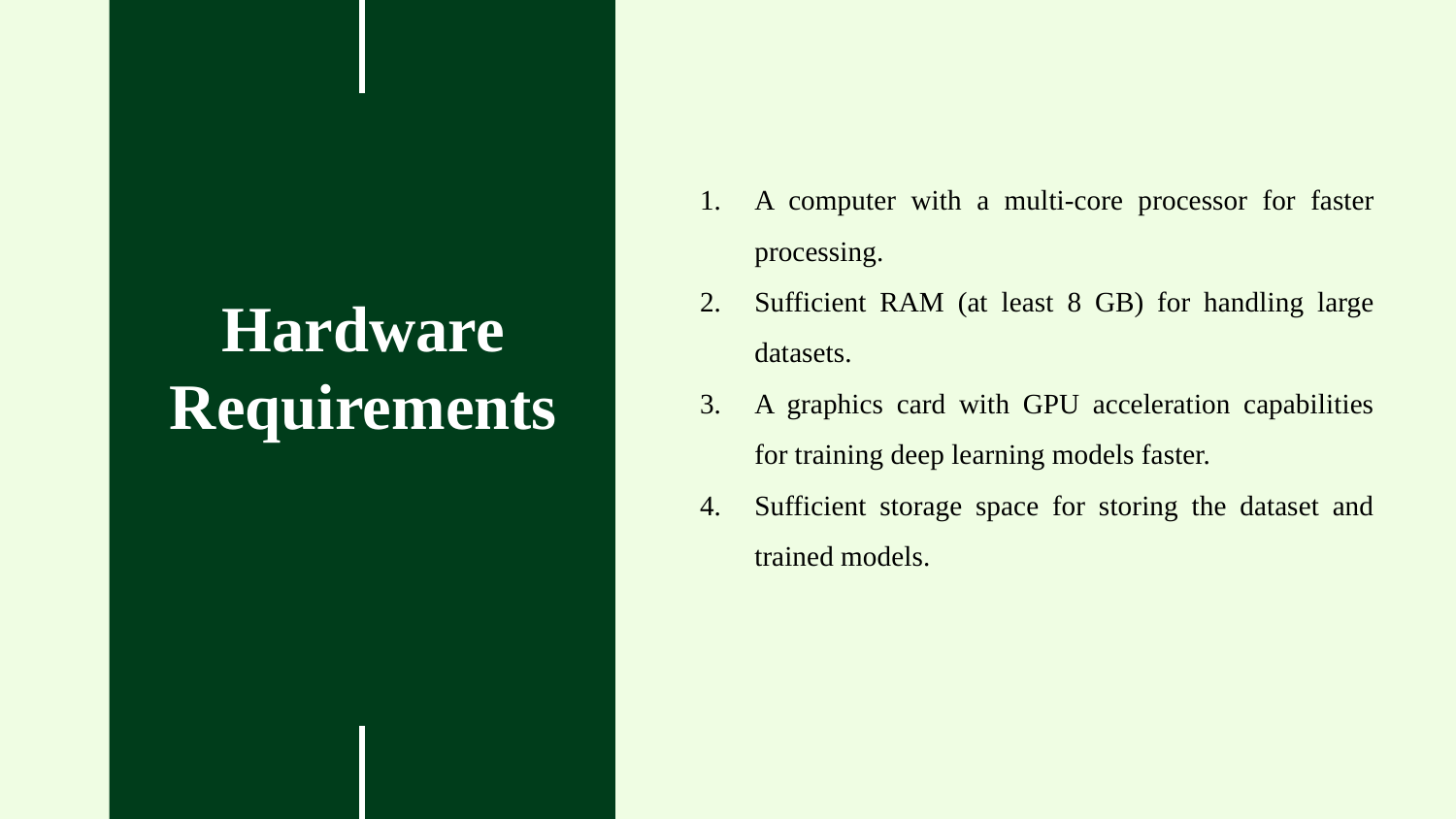

A computer with a multi-core processor for faster processing.
Sufficient RAM (at least 8 GB) for handling large datasets.
A graphics card with GPU acceleration capabilities for training deep learning models faster.
Sufficient storage space for storing the dataset and trained models.

# Hardware Requirements